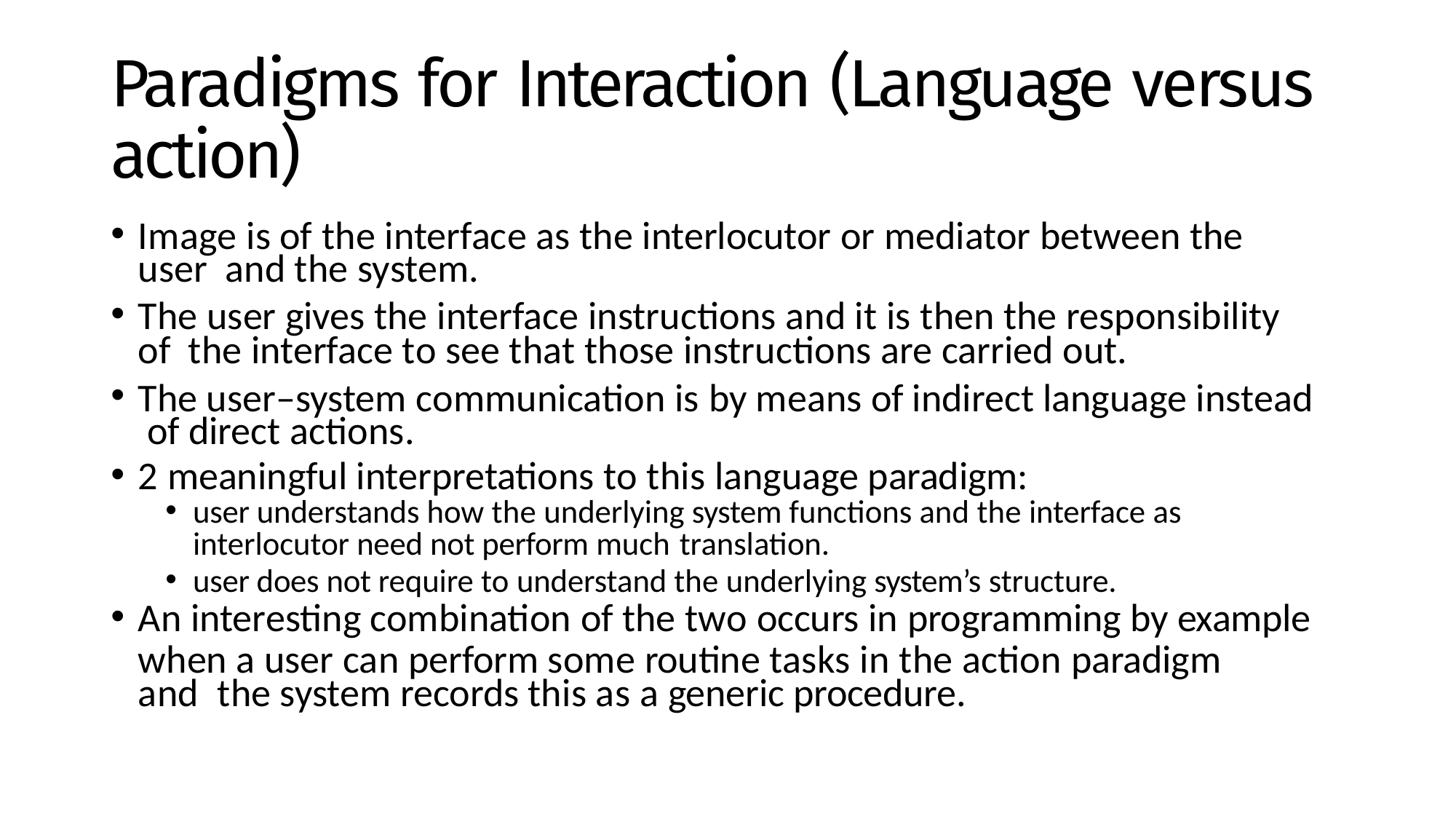

# Paradigms for Interaction (Language versus  action)
Image is of the interface as the interlocutor or mediator between the user  and the system.
The user gives the interface instructions and it is then the responsibility of  the interface to see that those instructions are carried out.
The user–system communication is by means of indirect language instead  of direct actions.
2 meaningful interpretations to this language paradigm:
user understands how the underlying system functions and the interface as
interlocutor need not perform much translation.
user does not require to understand the underlying system’s structure.
An interesting combination of the two occurs in programming by example
when a user can perform some routine tasks in the action paradigm and  the system records this as a generic procedure.